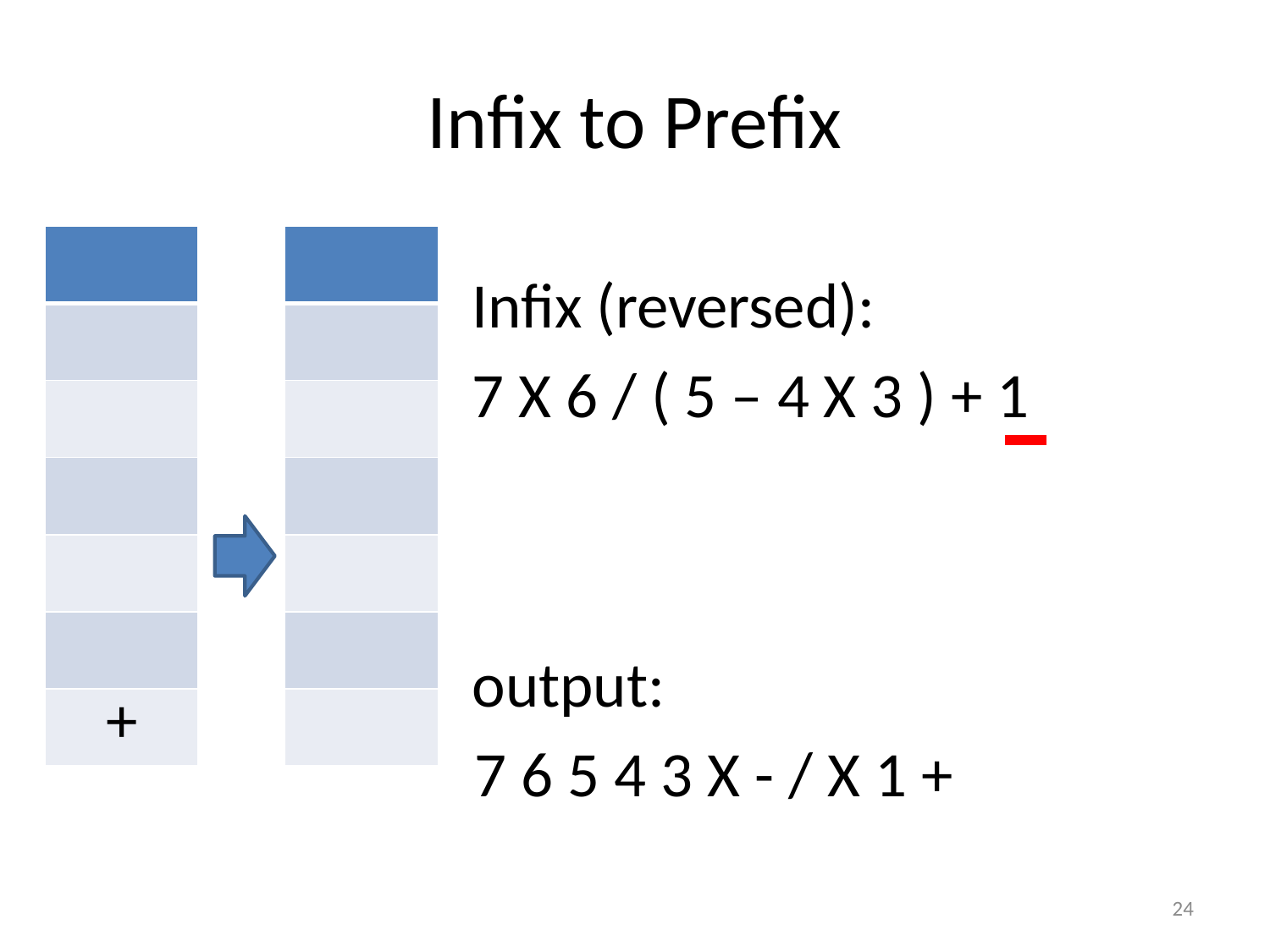

# Infix to Prefix
|  |
| --- |
|  |
|  |
|  |
|  |
|  |
| + |
|  |
| --- |
|  |
|  |
|  |
|  |
|  |
|  |
Infix (reversed):
7 X 6 / ( 5 – 4 X 3 ) + 1

output:
7 6 5 4 3 X - / X 1 +
24